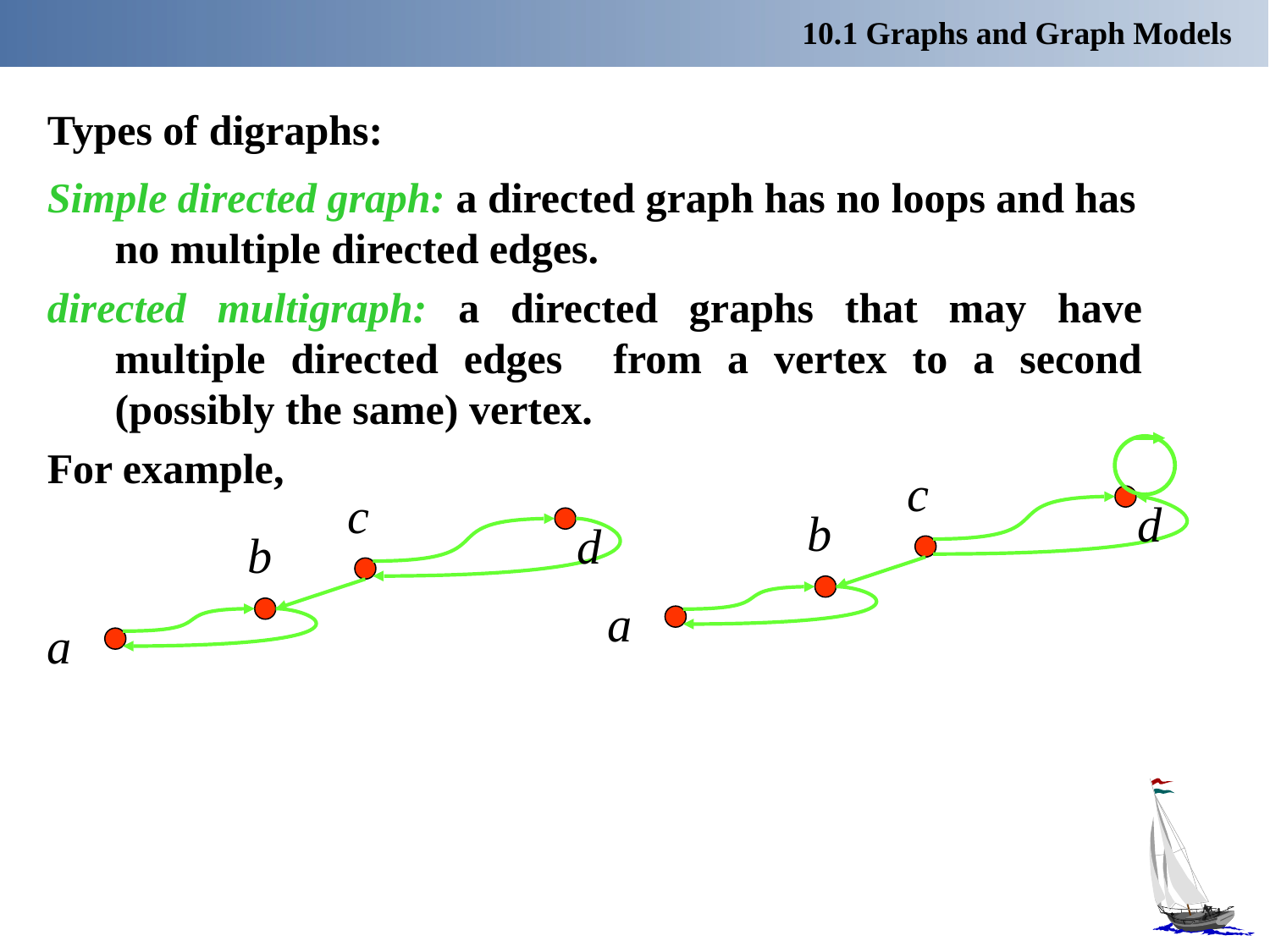

10.1 Graphs and Graph Models
Types of digraphs:
Simple directed graph: a directed graph has no loops and has no multiple directed edges.
directed multigraph: a directed graphs that may have multiple directed edges  from a vertex to a second (possibly the same) vertex.
For example,

c

d
b

a

c

d
b

a

7